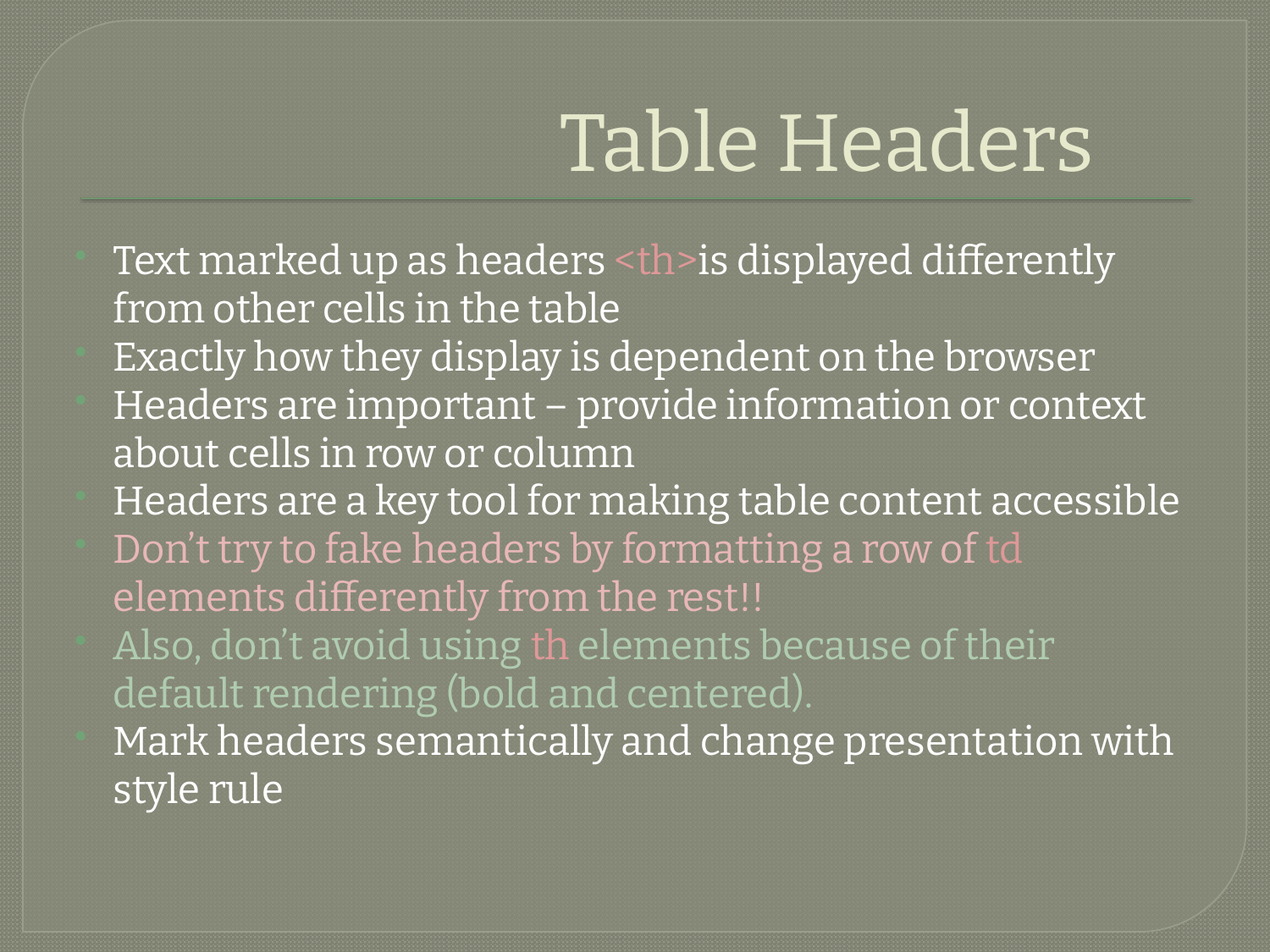

# Table Headers
Text marked up as headers <th>is displayed differently from other cells in the table
Exactly how they display is dependent on the browser
Headers are important – provide information or context about cells in row or column
Headers are a key tool for making table content accessible
Don’t try to fake headers by formatting a row of td elements differently from the rest!!
Also, don’t avoid using th elements because of their default rendering (bold and centered).
Mark headers semantically and change presentation with style rule